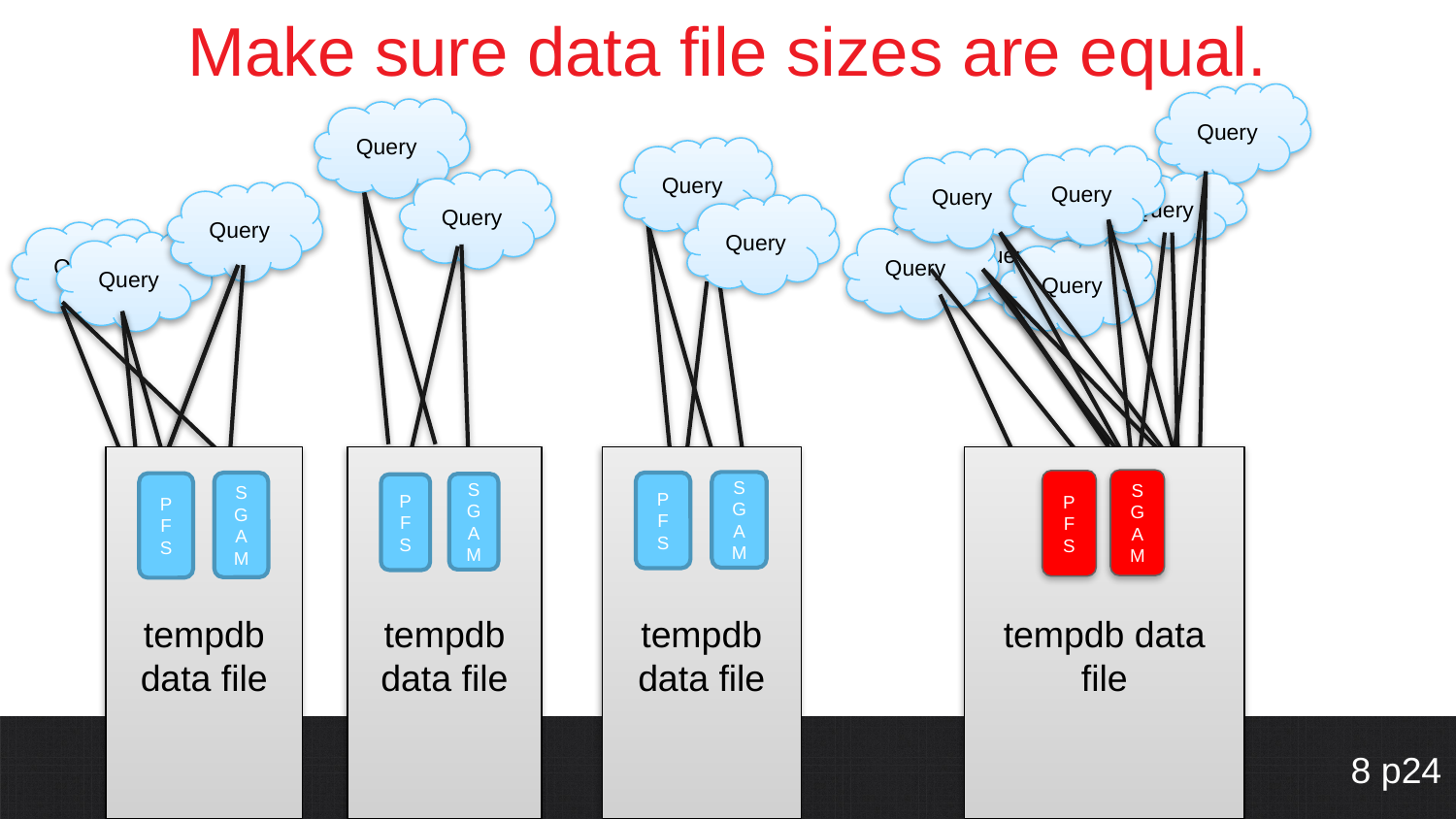

# Make sure data file sizes are equal.
Query
Query
Query
Query
Query
Query
Query
Query
Query
Query
Query
Query
Query
Query

tempdb data file
S
GAM
PFS

tempdb data file
S
GAM
PFS

tempdb data file
S
GAM
PFS

tempdb data file
S
GAM
PFS